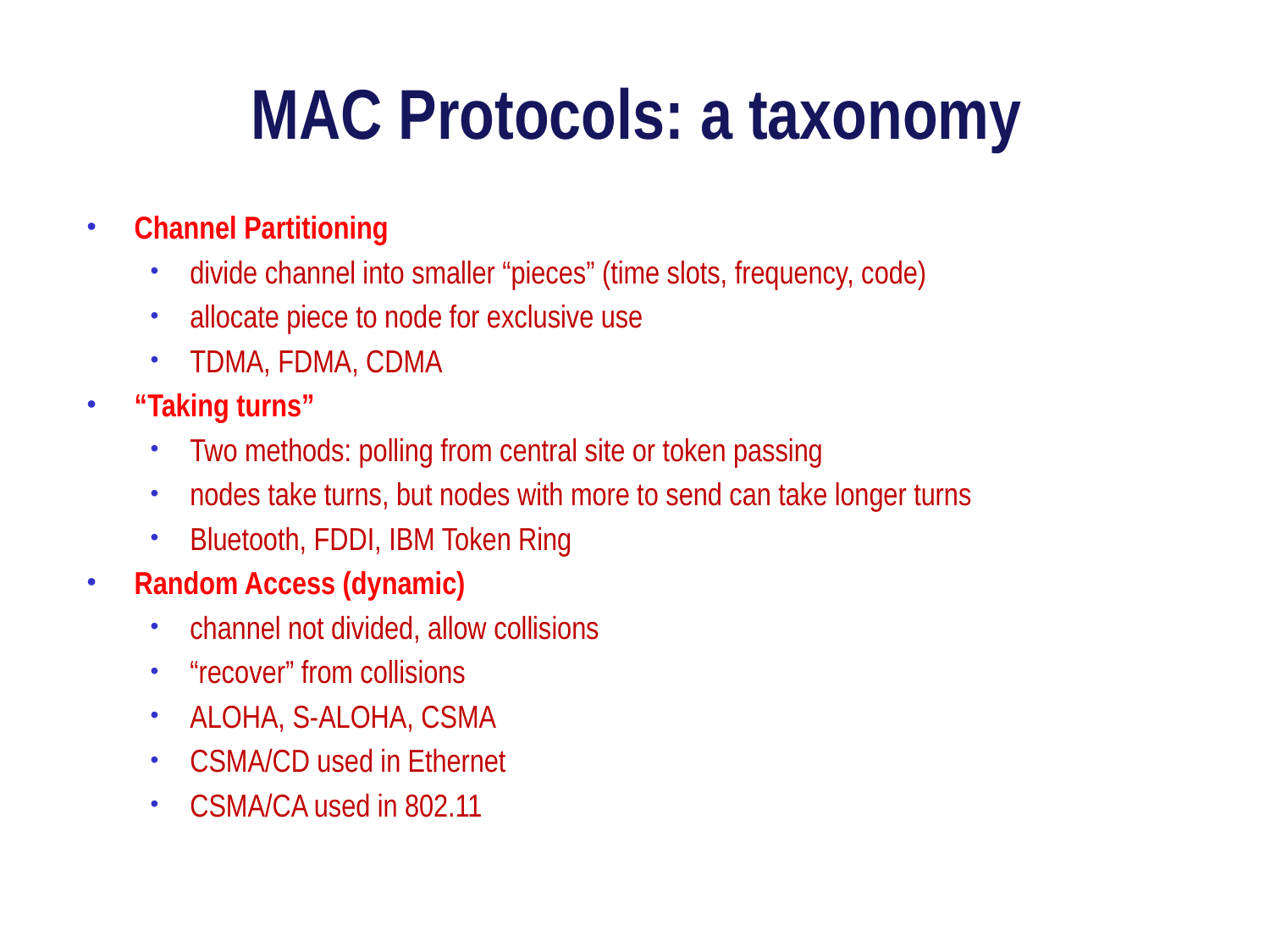

# MAC Protocols: a taxonomy
Channel Partitioning
divide channel into smaller “pieces” (time slots, frequency, code)
allocate piece to node for exclusive use
TDMA, FDMA, CDMA
“Taking turns”
Two methods: polling from central site or token passing
nodes take turns, but nodes with more to send can take longer turns
Bluetooth, FDDI, IBM Token Ring
Random Access (dynamic)
channel not divided, allow collisions
“recover” from collisions
ALOHA, S-ALOHA, CSMA
CSMA/CD used in Ethernet
CSMA/CA used in 802.11